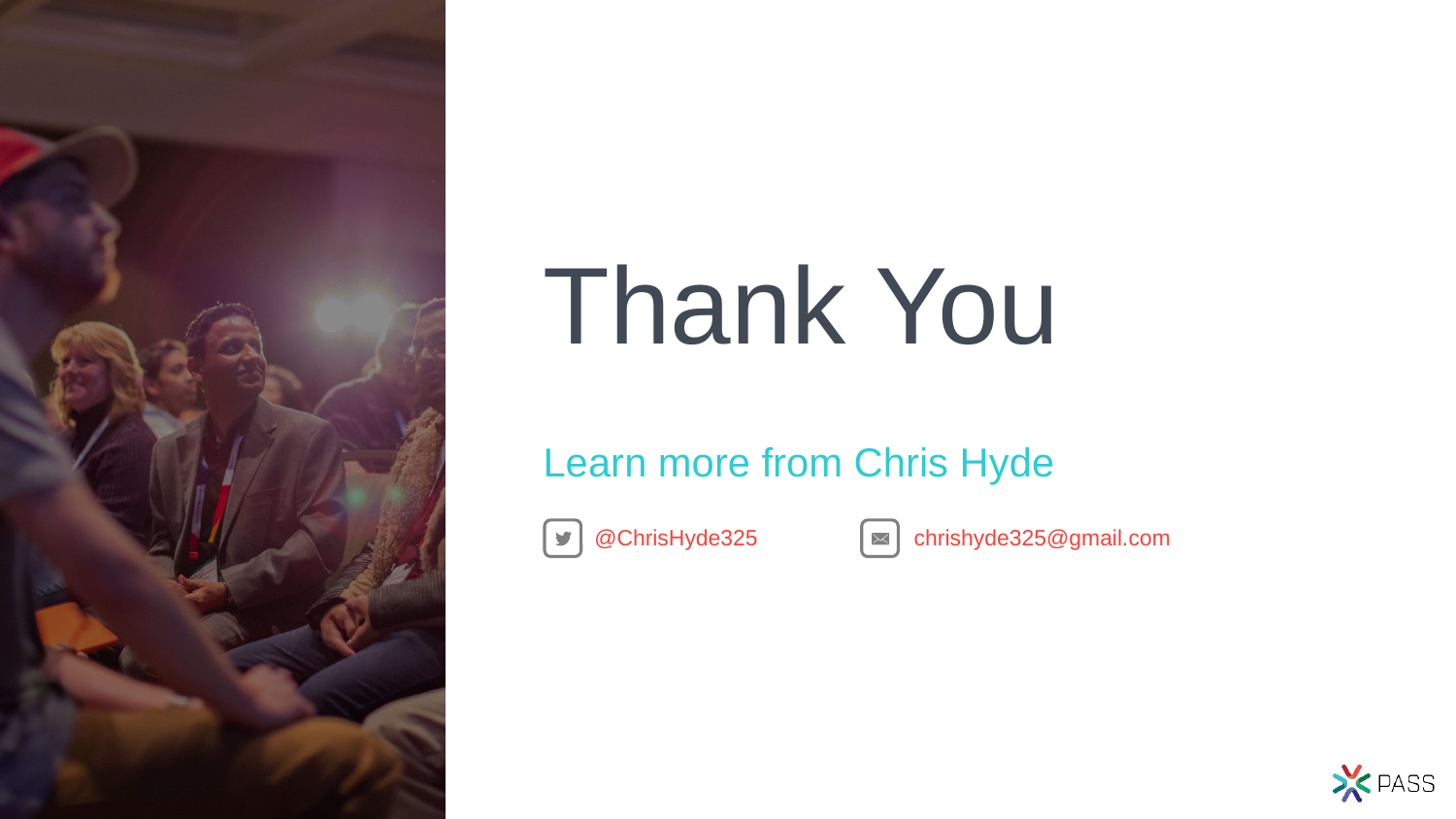

Learn more from Chris Hyde
@ChrisHyde325
chrishyde325@gmail.com